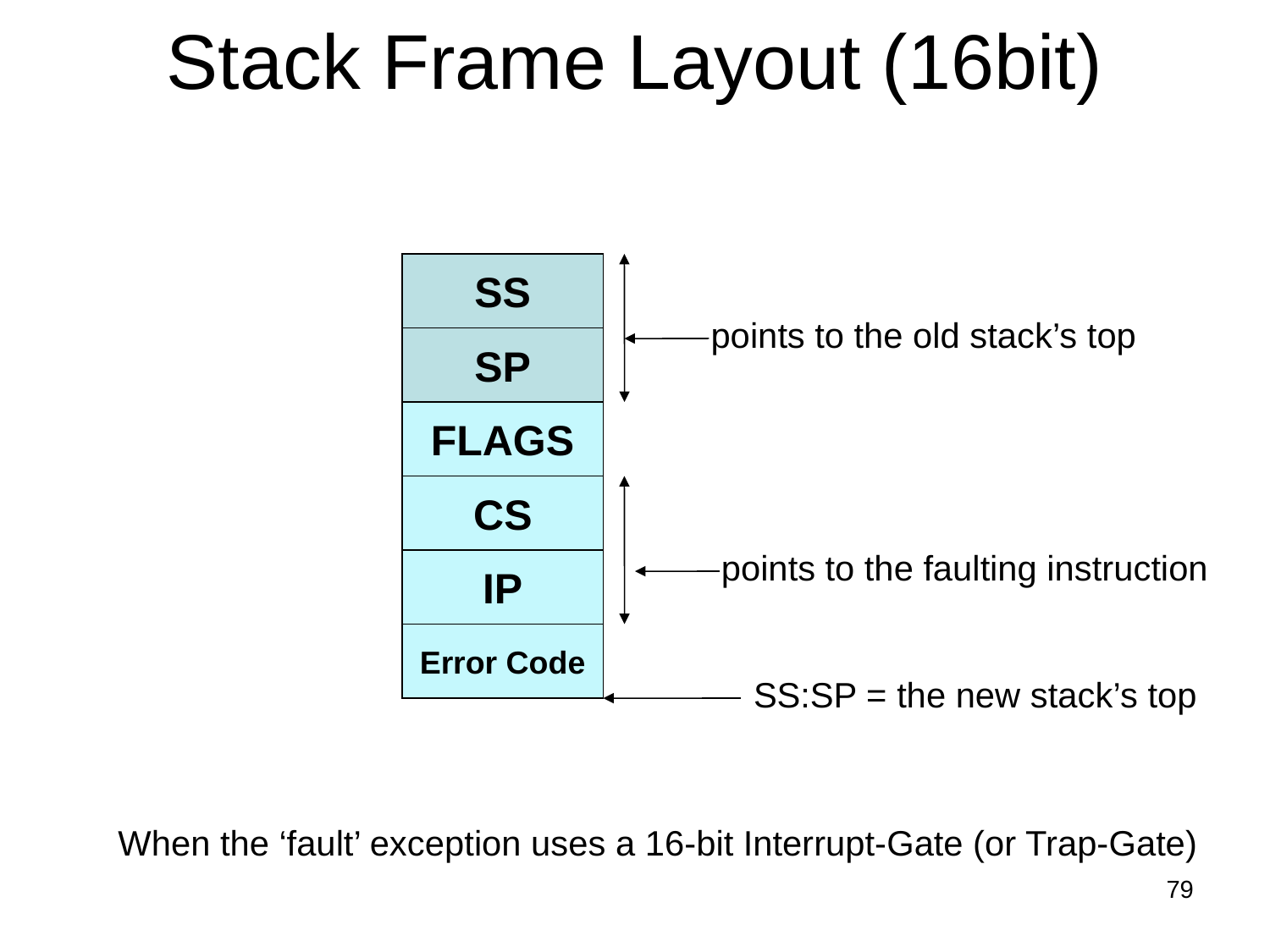

Stack Frame Layout (16bit)
SS

points to the old stack’s top
SP

FLAGS
CS

points to the faulting instruction
IP

Error Code
SS:SP = the new stack’s top

When the ‘fault’ exception uses a 16-bit Interrupt-Gate (or Trap-Gate)
79